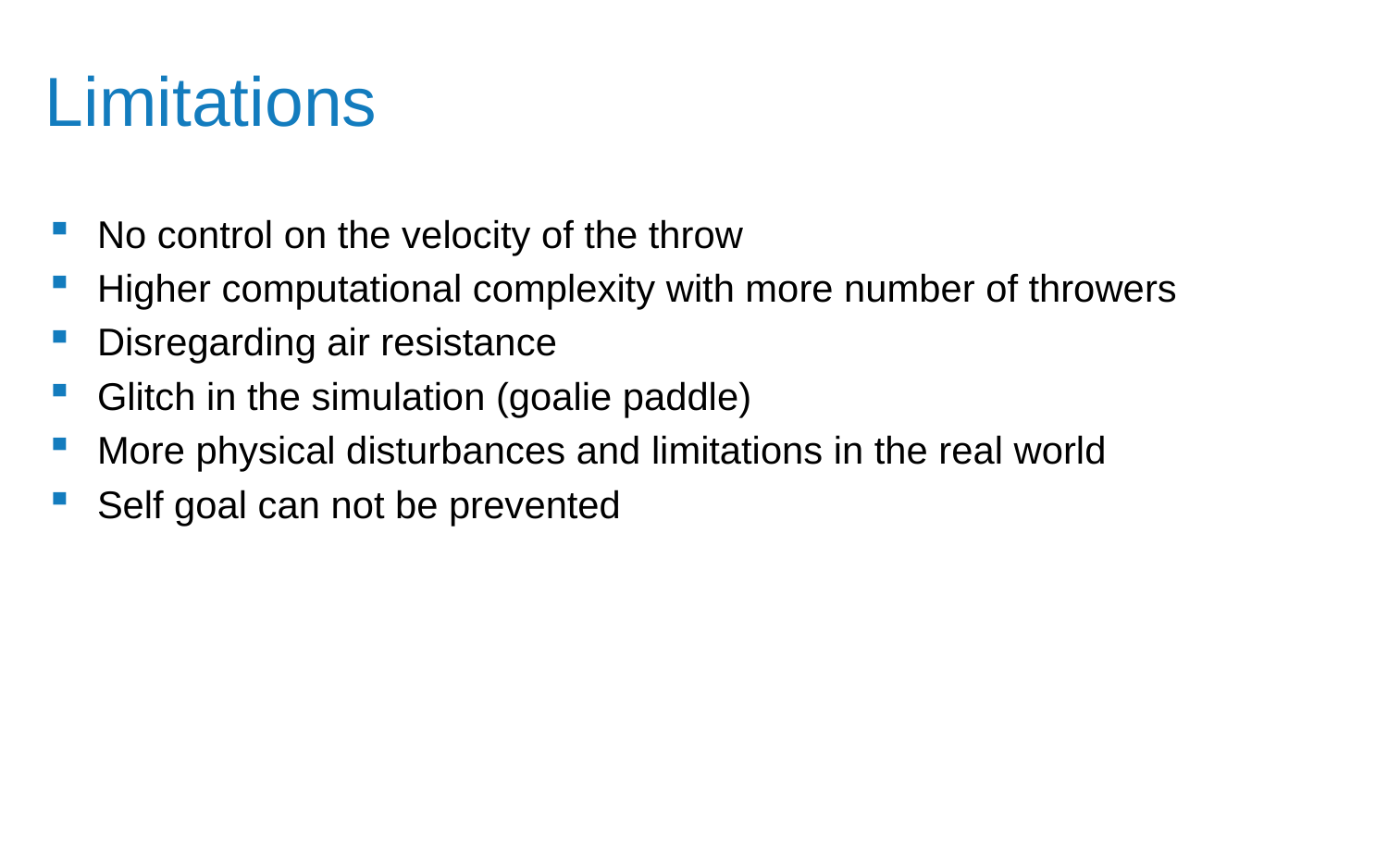

Limitations
No control on the velocity of the throw
Higher computational complexity with more number of throwers
Disregarding air resistance
Glitch in the simulation (goalie paddle)
More physical disturbances and limitations in the real world
Self goal can not be prevented